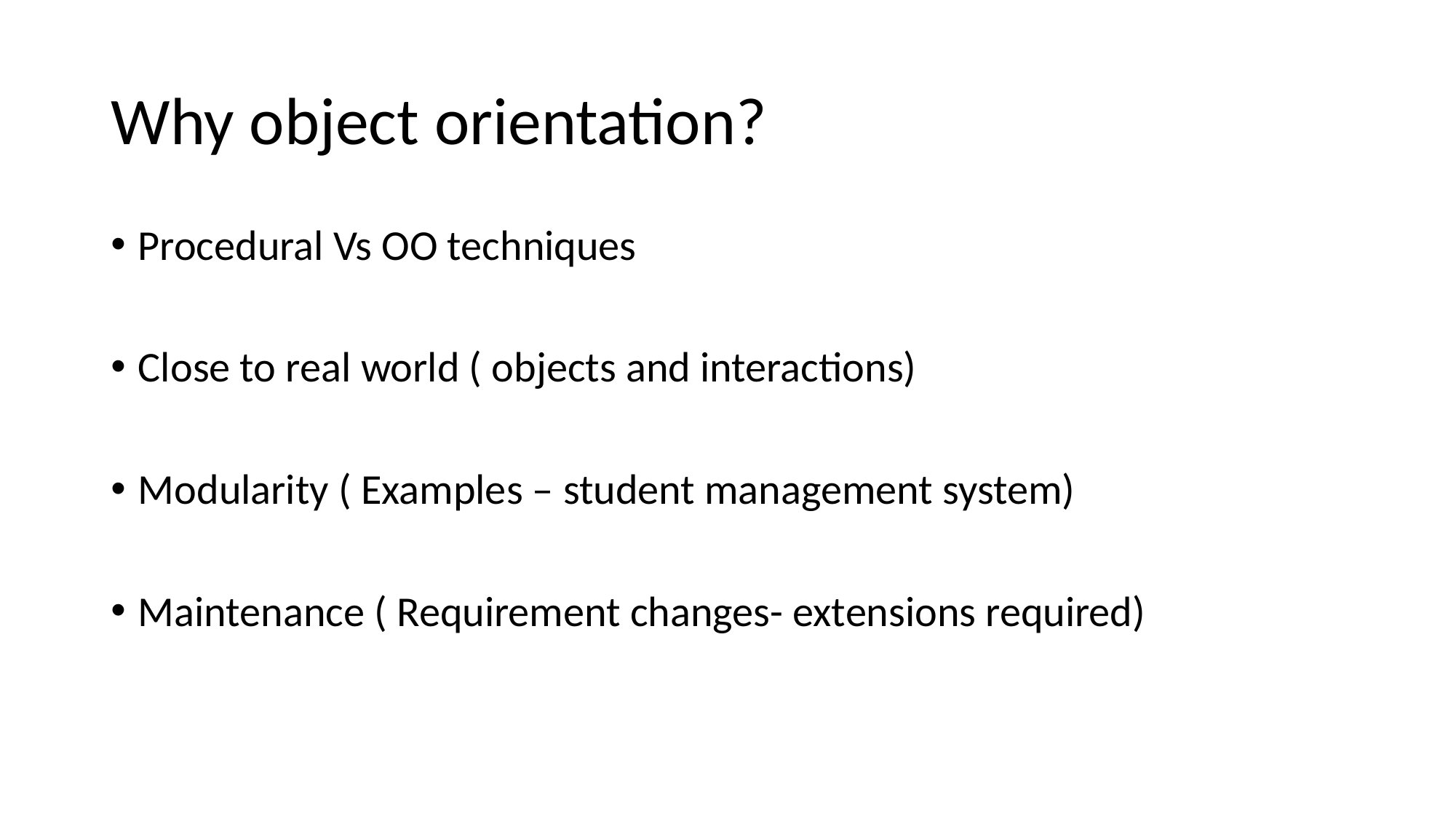

# Why object orientation?
Procedural Vs OO techniques

Close to real world ( objects and interactions)

Modularity ( Examples – student management system)

Maintenance ( Requirement changes- extensions required)